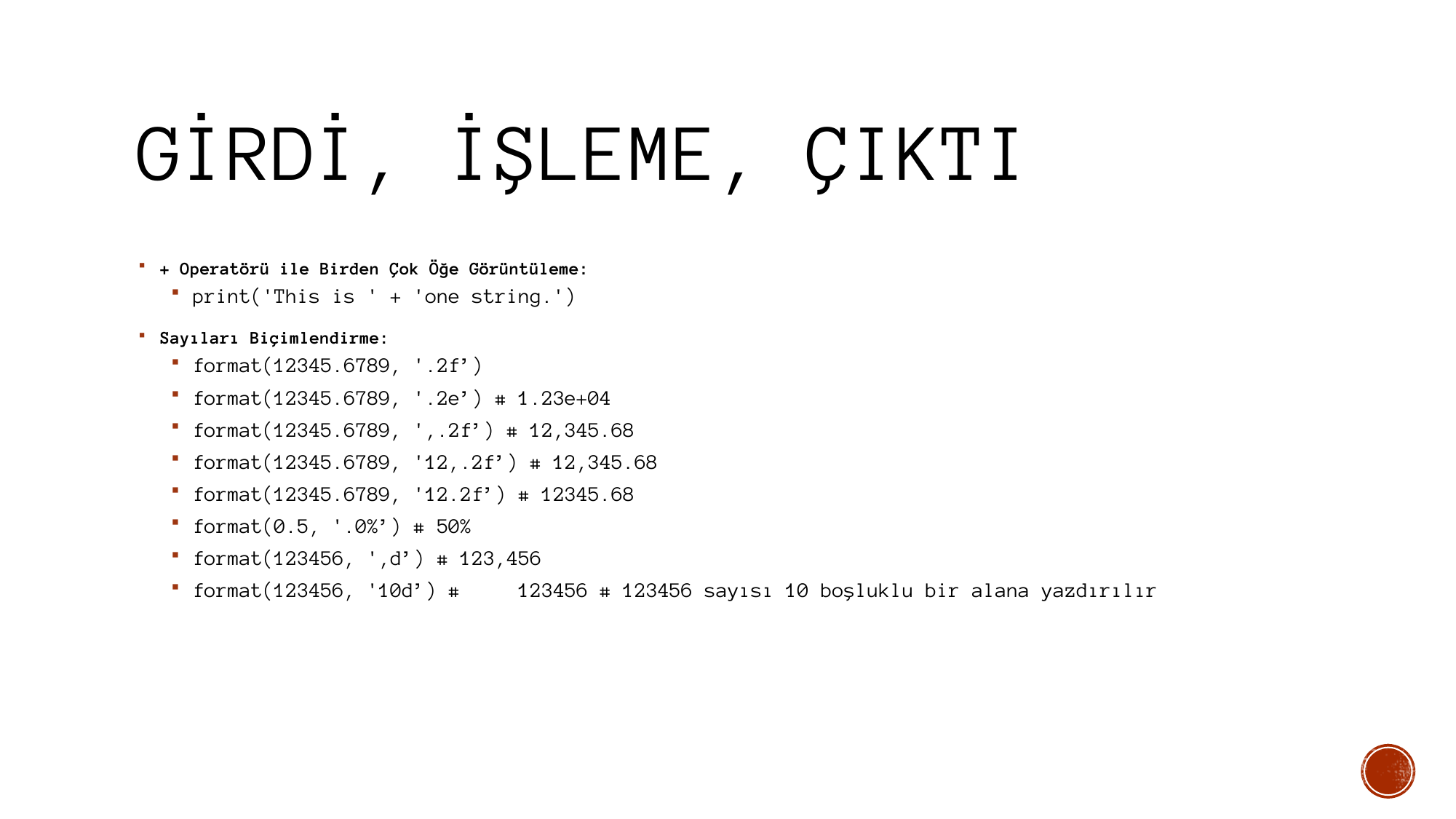

# Girdi, İşleme, Çıktı
+ Operatörü ile Birden Çok Öğe Görüntüleme:
print('This is ' + 'one string.')
Sayıları Biçimlendirme:
format(12345.6789, '.2f’)
format(12345.6789, '.2e’) # 1.23e+04
format(12345.6789, ',.2f’) # 12,345.68
format(12345.6789, '12,.2f’) # 12,345.68
format(12345.6789, '12.2f’) # 12345.68
format(0.5, '.0%’) # 50%
format(123456, ',d’) # 123,456
format(123456, '10d’) #     123456 # 123456 sayısı 10 boşluklu bir alana yazdırılır